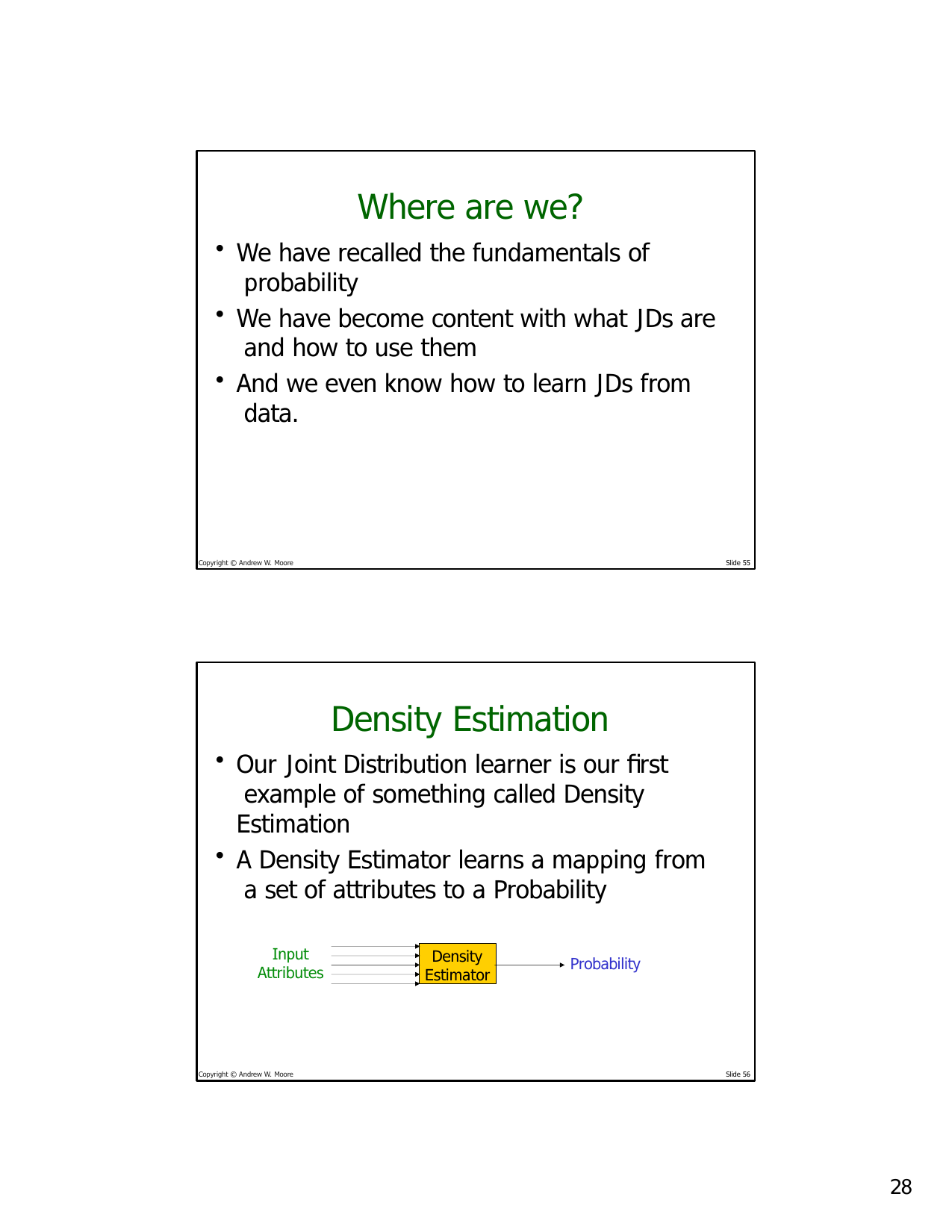

# Where are we?
We have recalled the fundamentals of  probability
We have become content with what JDs are  and how to use them
And we even know how to learn JDs from  data.
Copyright © Andrew W. Moore
Slide 55

Density Estimation
Our Joint Distribution learner is our first  example of something called Density  Estimation
A Density Estimator learns a mapping from  a set of attributes to a Probability
Input  Attributes
Density  Estimator

Probability

Copyright © Andrew W. Moore
Slide 56
28